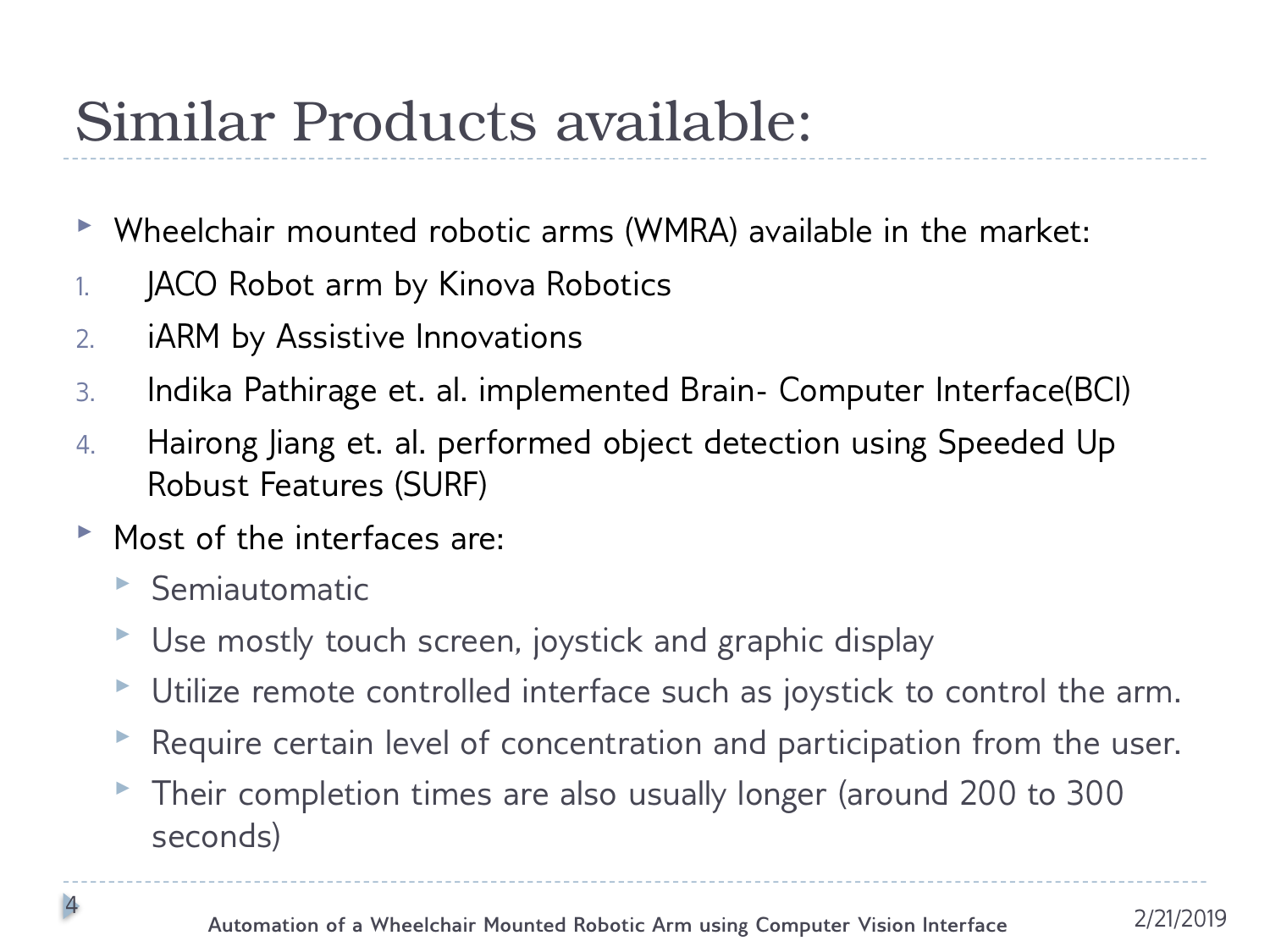

# Similar Products available:
Wheelchair mounted robotic arms (WMRA) available in the market:
JACO Robot arm by Kinova Robotics
iARM by Assistive Innovations
Indika Pathirage et. al. implemented Brain- Computer Interface(BCI)
Hairong Jiang et. al. performed object detection using Speeded Up Robust Features (SURF)
Most of the interfaces are:
Semiautomatic
Use mostly touch screen, joystick and graphic display
Utilize remote controlled interface such as joystick to control the arm.
Require certain level of concentration and participation from the user.
Their completion times are also usually longer (around 200 to 300 seconds)
4
2/21/2019
Automation of a Wheelchair Mounted Robotic Arm using Computer Vision Interface